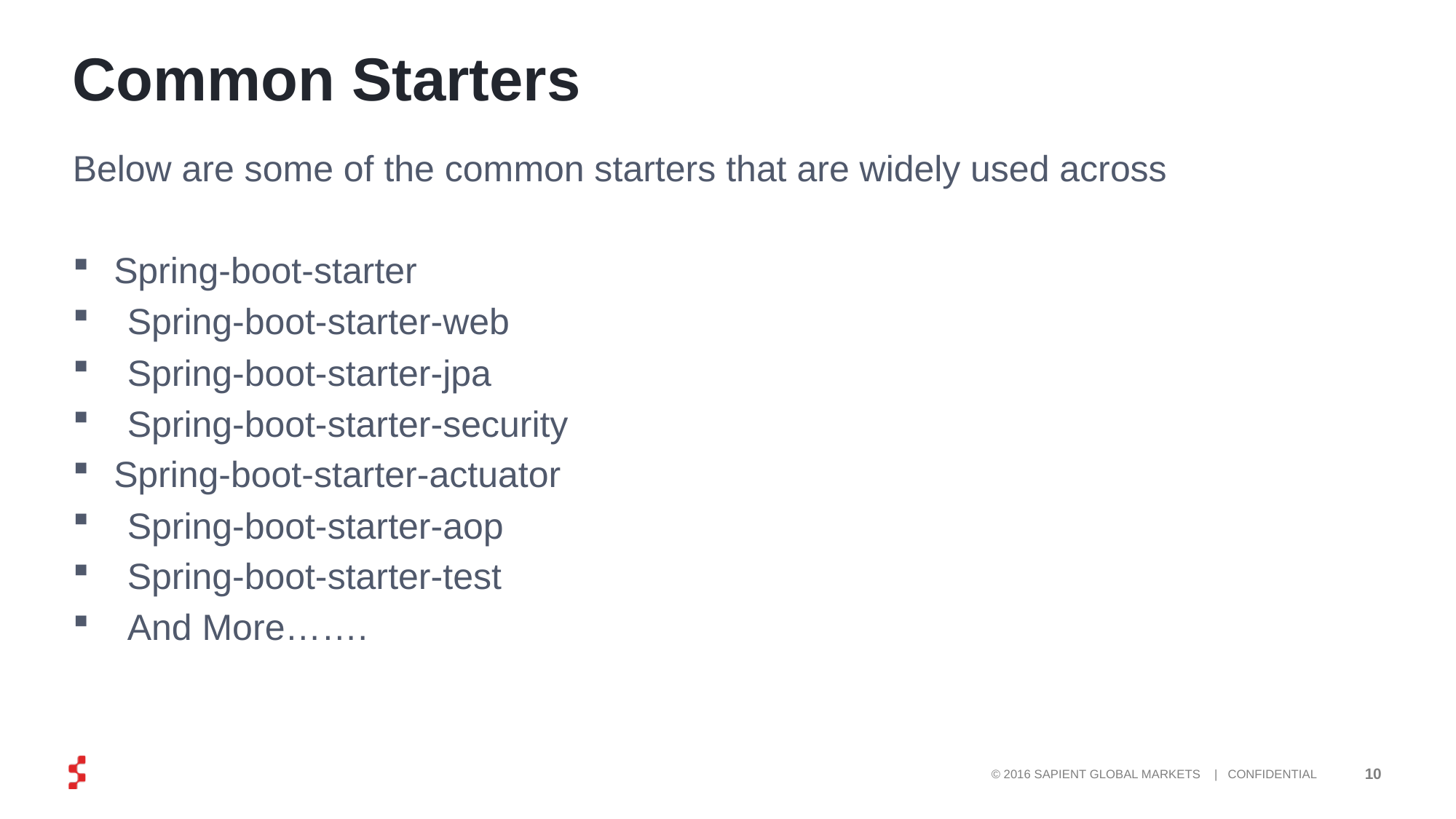

# Common Starters
Below are some of the common starters that are widely used across

Spring-boot-starter
Spring-boot-starter-web
Spring-boot-starter-jpa
Spring-boot-starter-security
Spring-boot-starter-actuator
Spring-boot-starter-aop
Spring-boot-starter-test
And More…….